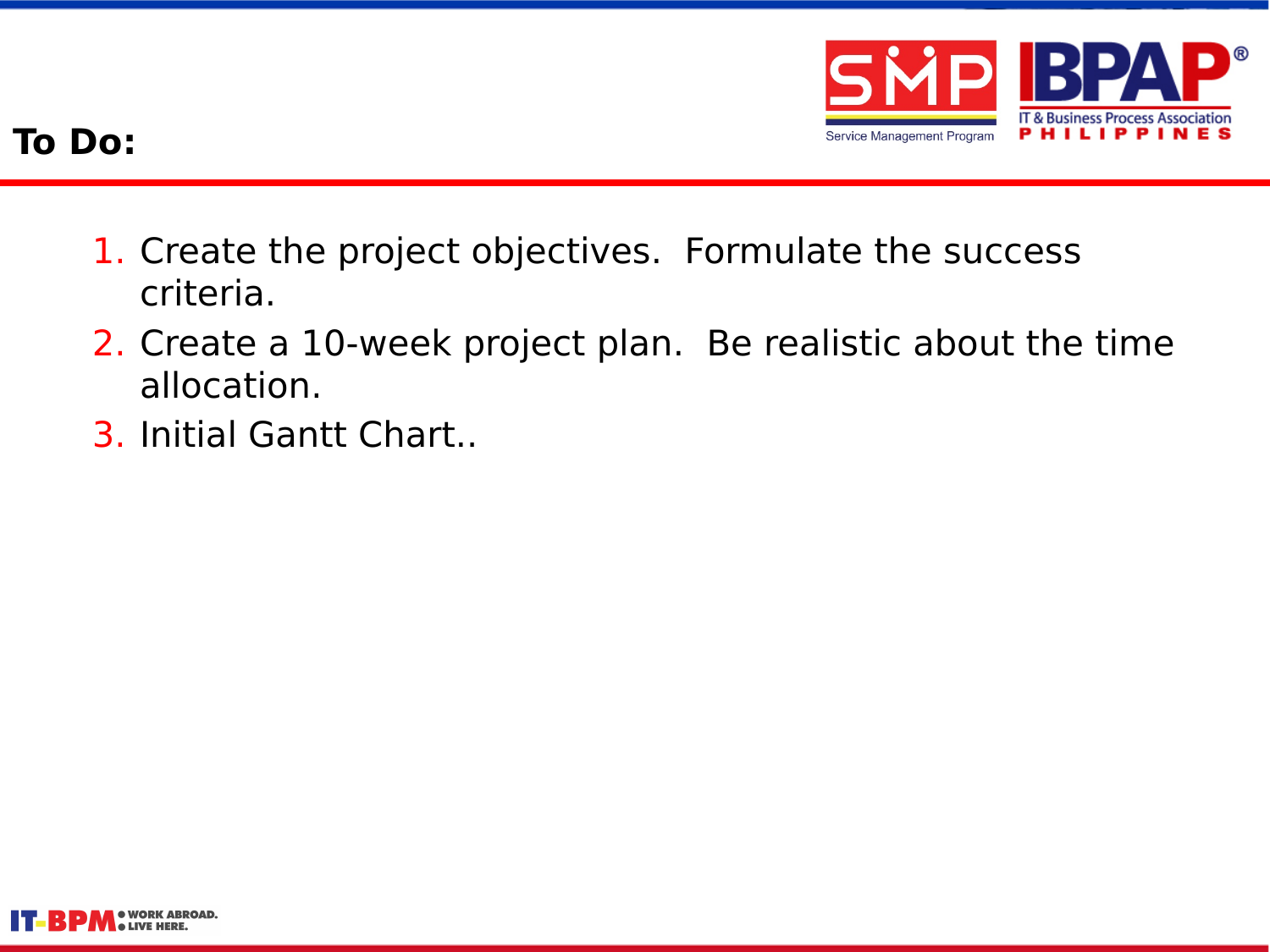

# To Do:
Create the project objectives.  Formulate the success criteria.
Create a 10-week project plan.  Be realistic about the time allocation.
Initial Gantt Chart..